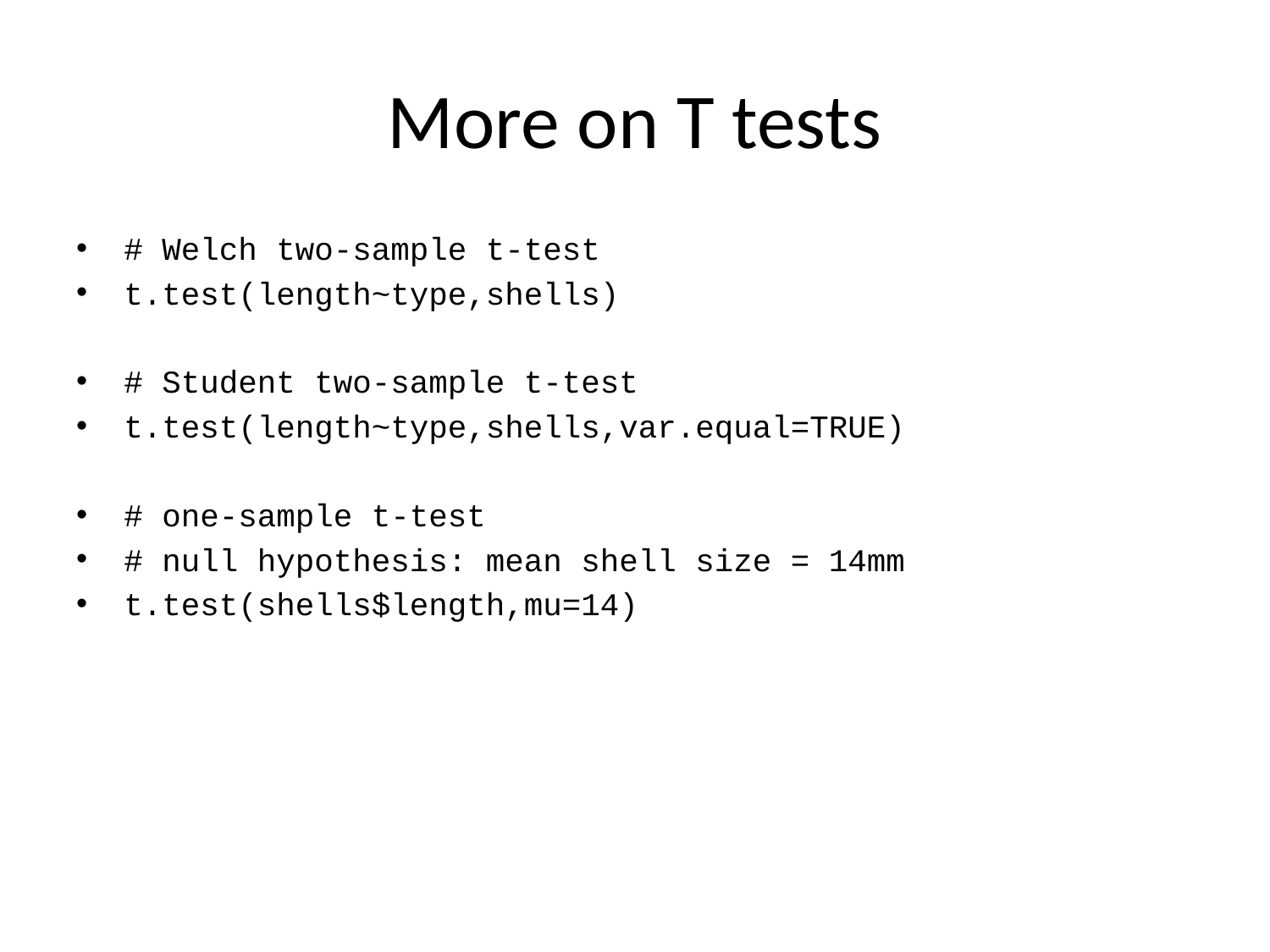

# More on T tests
# Welch two-sample t-test
t.test(length~type,shells)

# Student two-sample t-test
t.test(length~type,shells,var.equal=TRUE)

# one-sample t-test
# null hypothesis: mean shell size = 14mm
t.test(shells$length,mu=14)